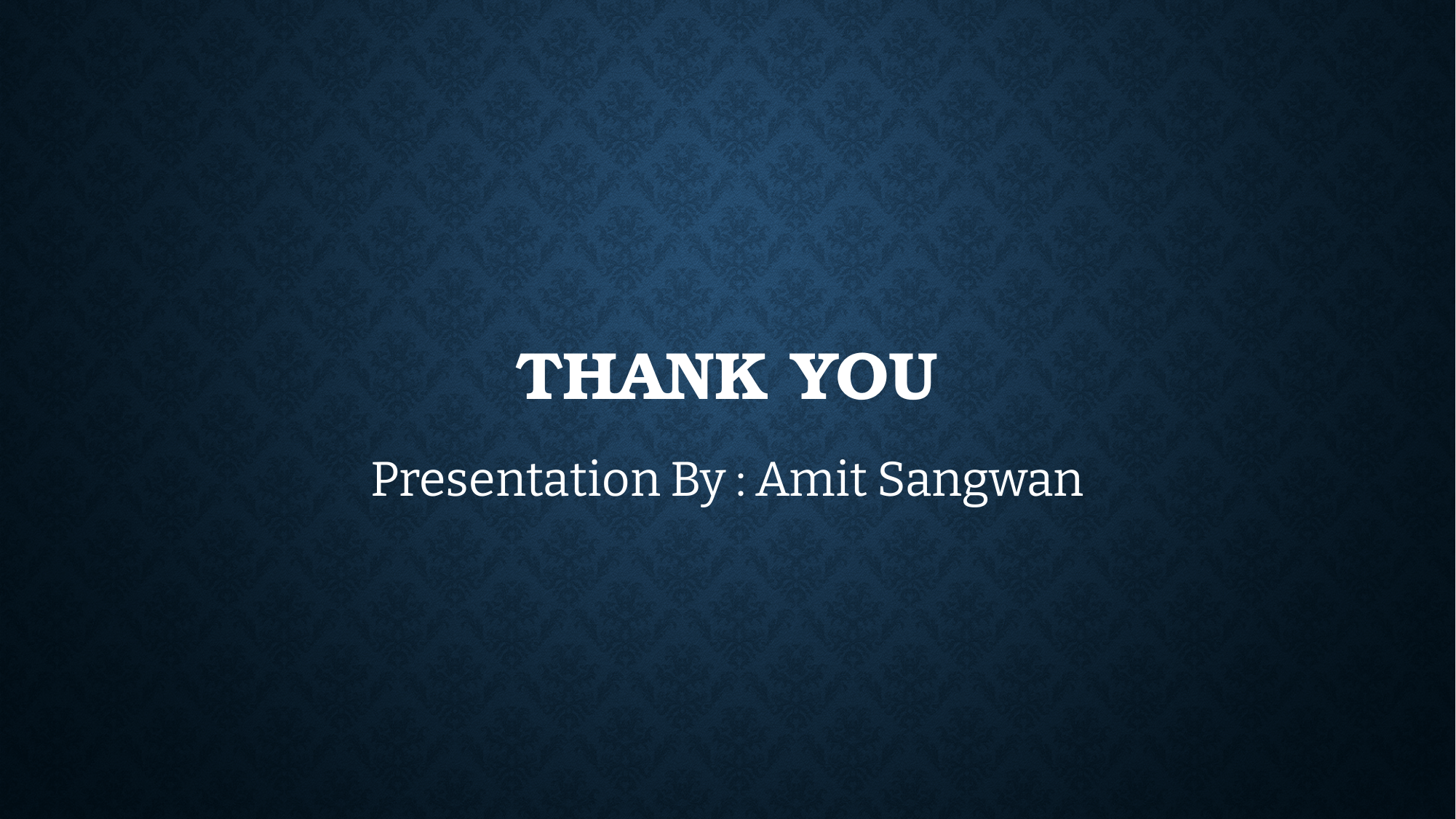

# Thank You
Presentation By : Amit Sangwan